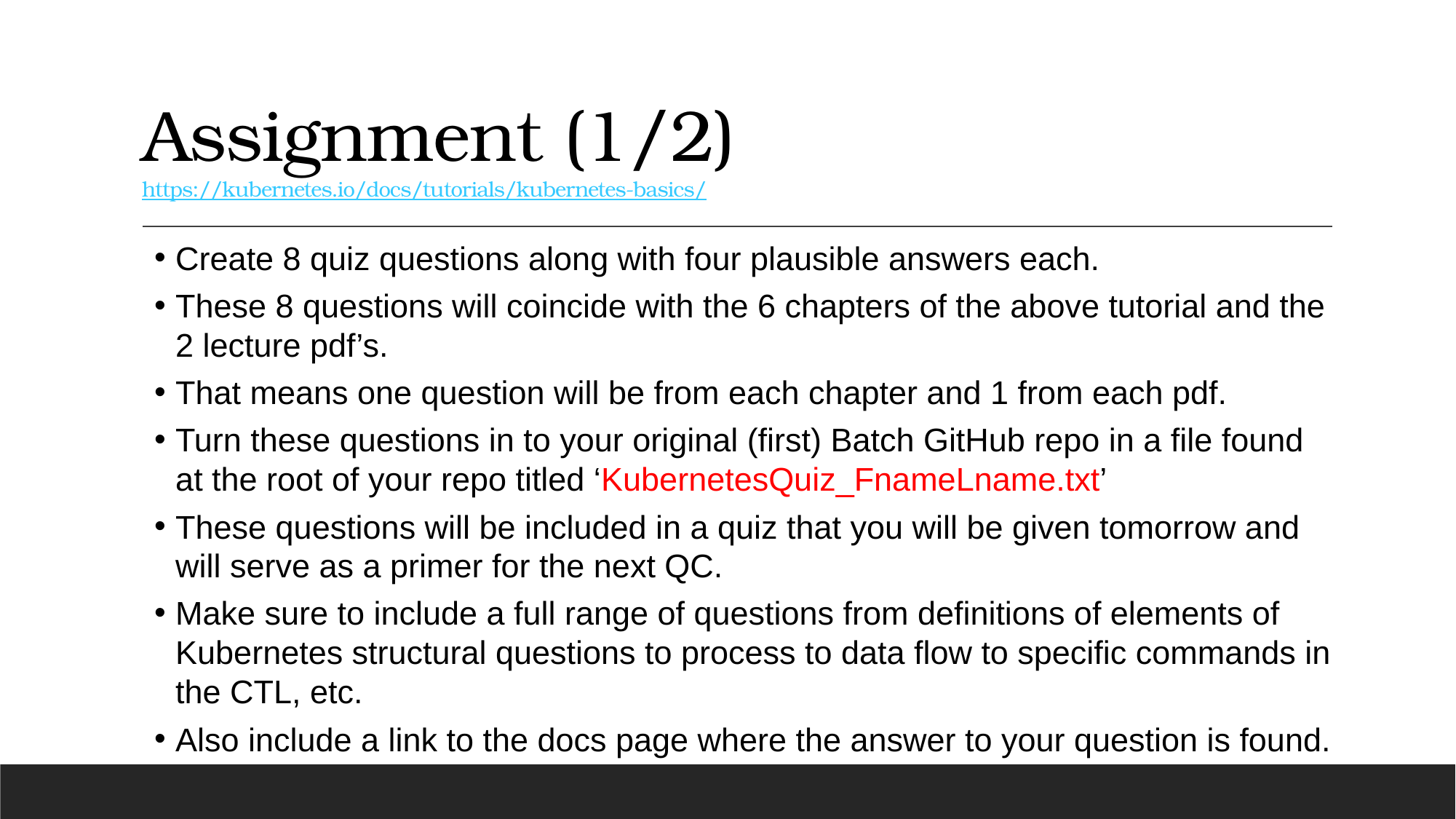

# Assignment (1/2) https://kubernetes.io/docs/tutorials/kubernetes-basics/
Create 8 quiz questions along with four plausible answers each.
These 8 questions will coincide with the 6 chapters of the above tutorial and the 2 lecture pdf’s.
That means one question will be from each chapter and 1 from each pdf.
Turn these questions in to your original (first) Batch GitHub repo in a file found at the root of your repo titled ‘KubernetesQuiz_FnameLname.txt’
These questions will be included in a quiz that you will be given tomorrow and will serve as a primer for the next QC.
Make sure to include a full range of questions from definitions of elements of Kubernetes structural questions to process to data flow to specific commands in the CTL, etc.
Also include a link to the docs page where the answer to your question is found.